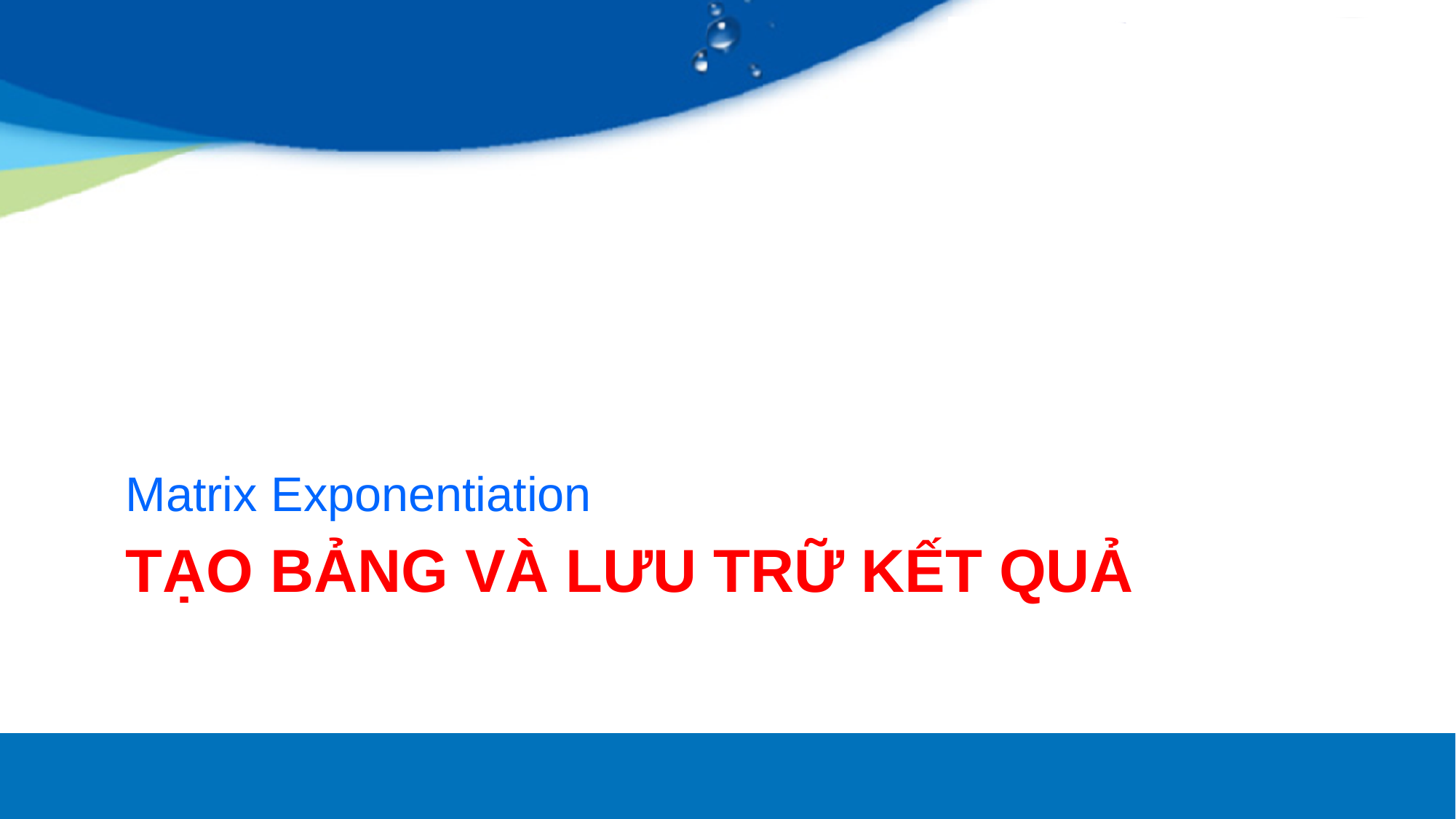

Matrix Exponentiation
# Tạo bảng và lưu trữ kết quả